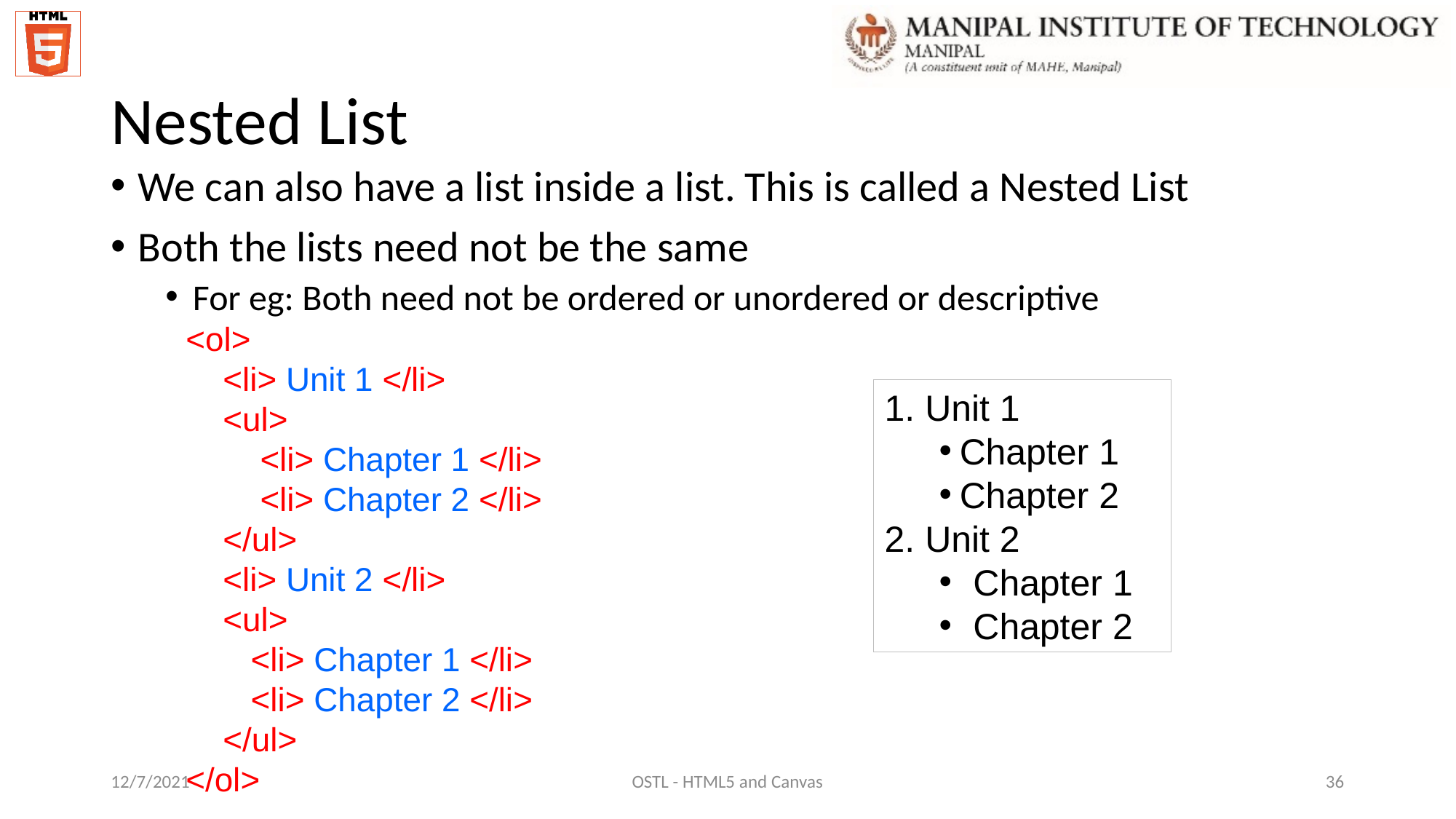

# Nested List
We can also have a list inside a list. This is called a Nested List
Both the lists need not be the same
For eg: Both need not be ordered or unordered or descriptive
<ol>
    <li> Unit 1 </li>
    <ul>
        <li> Chapter 1 </li>
        <li> Chapter 2 </li>
    </ul>
    <li> Unit 2 </li>
    <ul>
       <li> Chapter 1 </li>
       <li> Chapter 2 </li>
    </ul>
</ol>
1. Unit 1
Chapter 1
Chapter 2
2. Unit 2
Chapter 1
Chapter 2
12/7/2021
OSTL - HTML5 and Canvas
36